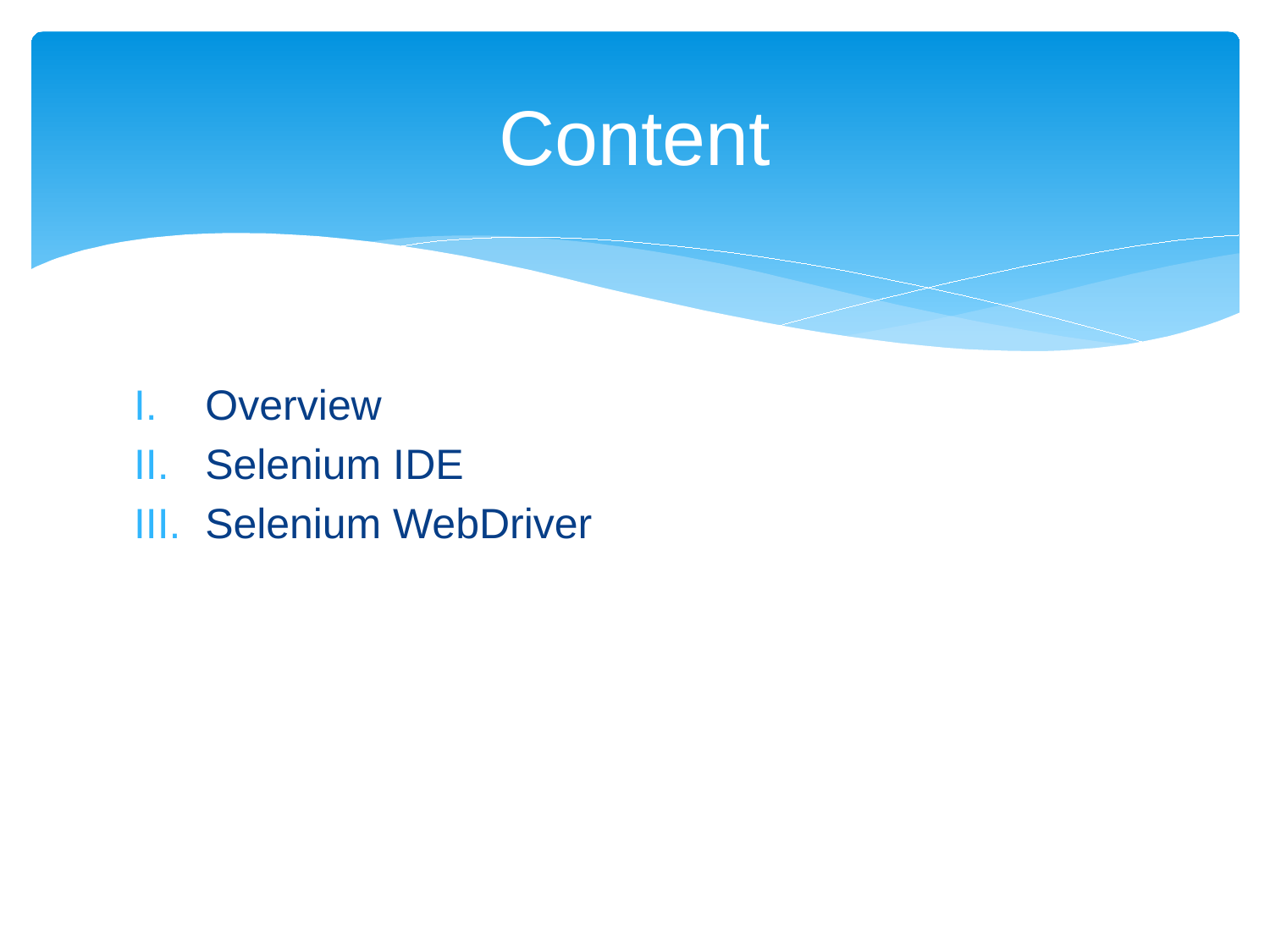

# Content
Overview
Selenium IDE
Selenium WebDriver